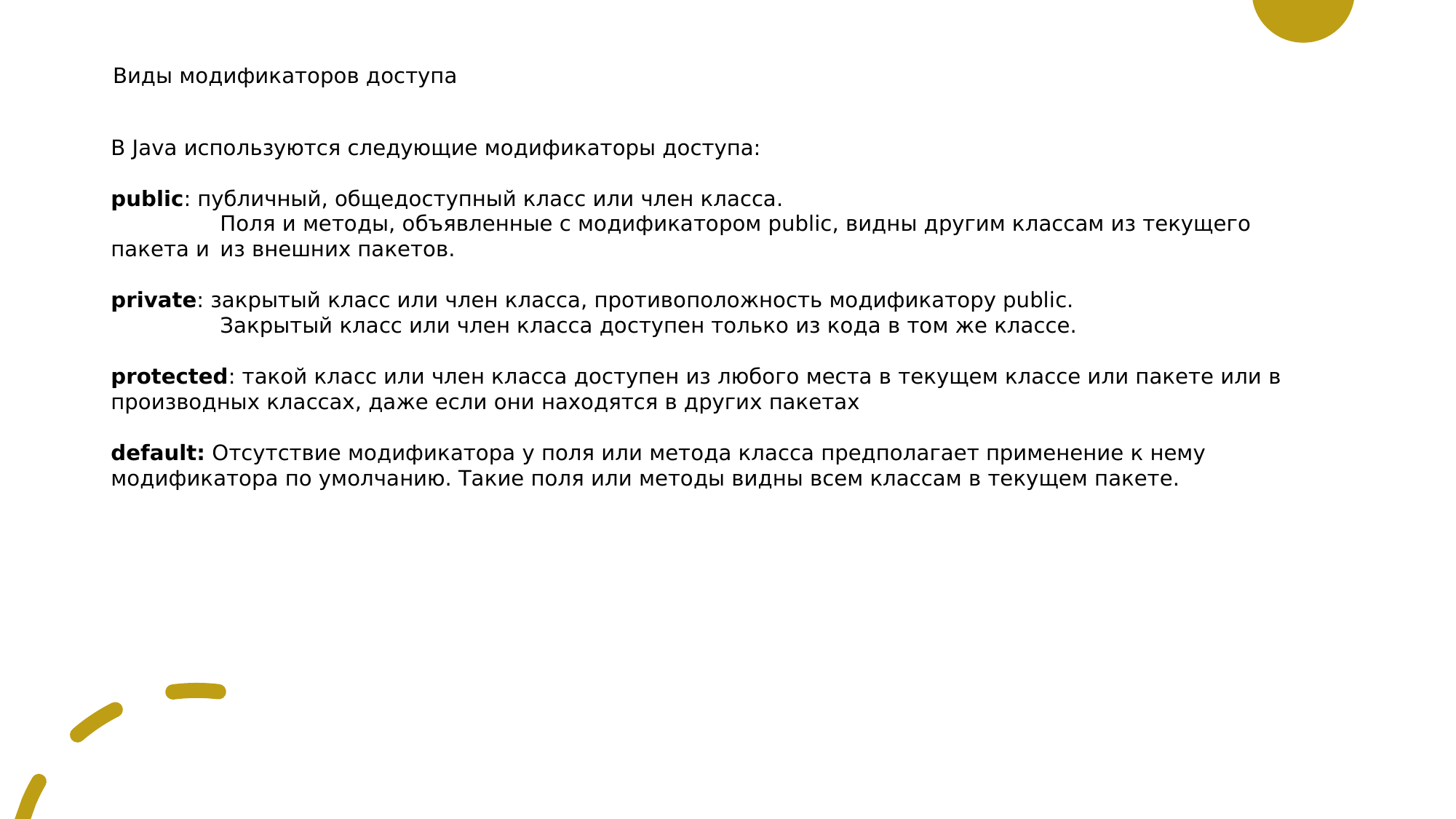

# Виды модификаторов доступа
В Java используются следующие модификаторы доступа:

public: публичный, общедоступный класс или член класса.
	Поля и методы, объявленные с модификатором public, видны другим классам из текущего пакета и 	из внешних пакетов.

private: закрытый класс или член класса, противоположность модификатору public.
	Закрытый класс или член класса доступен только из кода в том же классе.

protected: такой класс или член класса доступен из любого места в текущем классе или пакете или в 	производных классах, даже если они находятся в других пакетах

default: Отсутствие модификатора у поля или метода класса предполагает применение к нему 	модификатора по умолчанию. Такие поля или методы видны всем классам в текущем пакете.